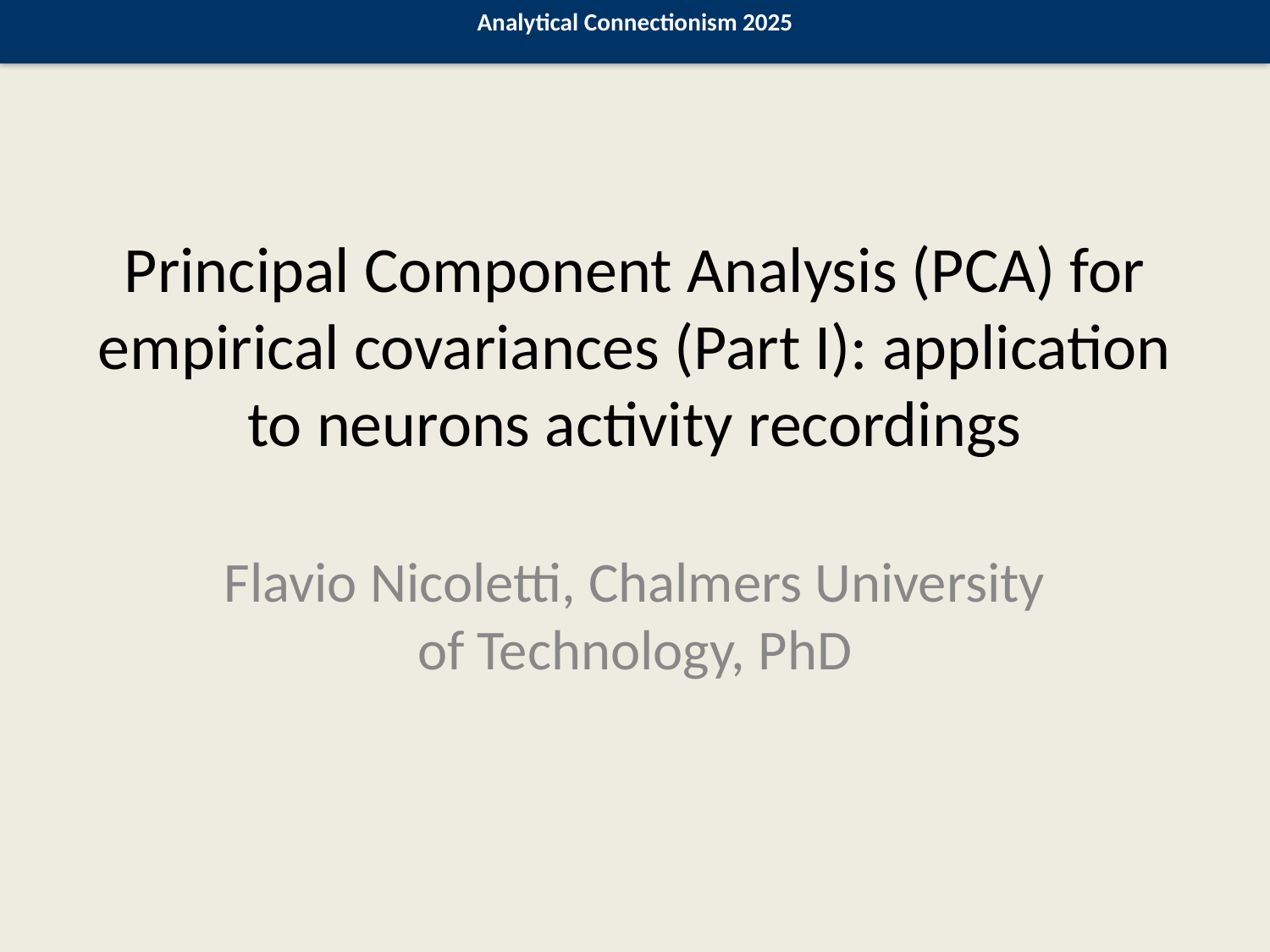

Analytical Connectionism 2025
# Principal Component Analysis (PCA) for empirical covariances (Part I): application to neurons activity recordings
Flavio Nicoletti, Chalmers University of Technology, PhD